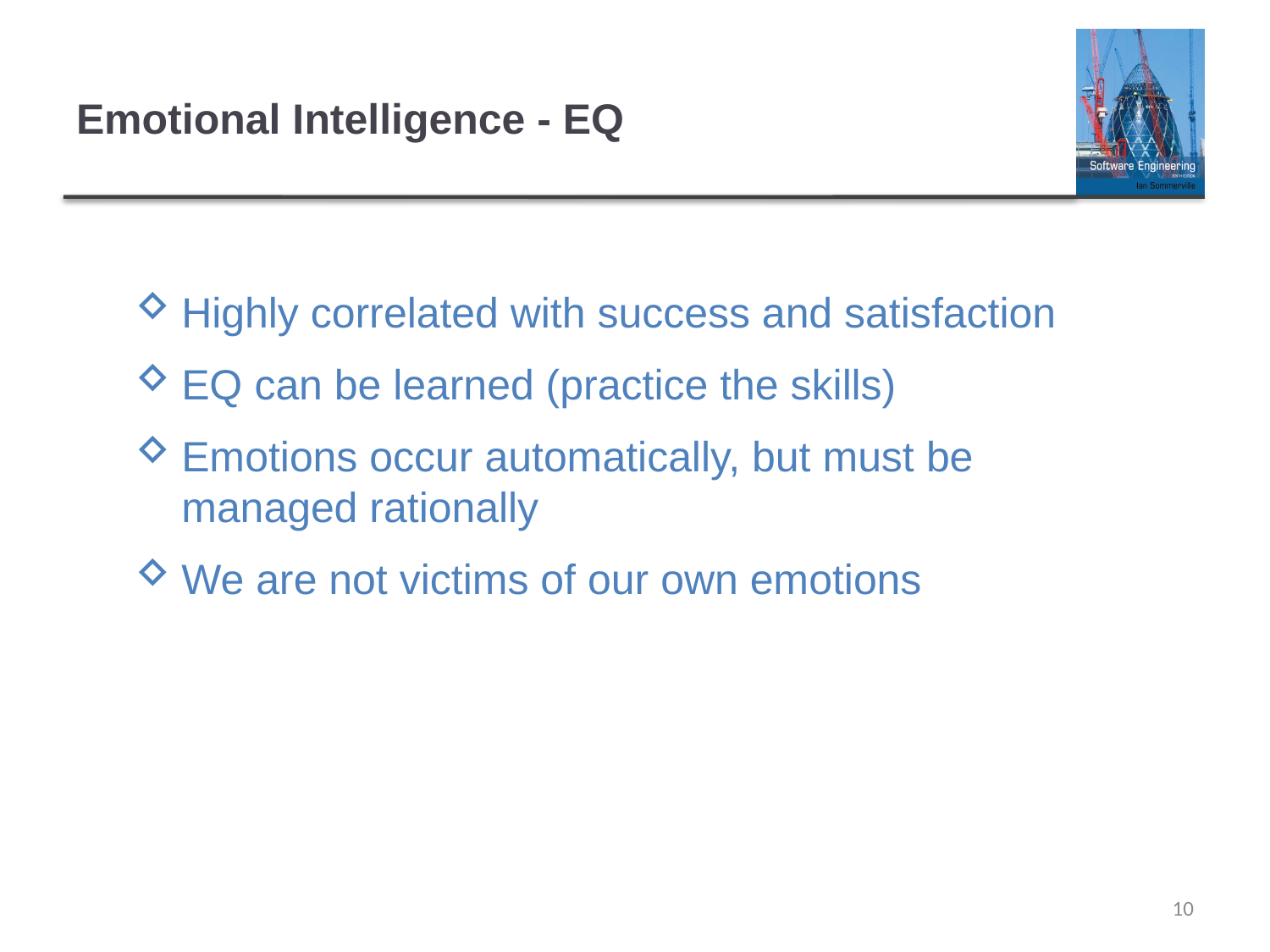

# Emotional Intelligence - EQ
Highly correlated with success and satisfaction
EQ can be learned (practice the skills)
Emotions occur automatically, but must be managed rationally
We are not victims of our own emotions

10